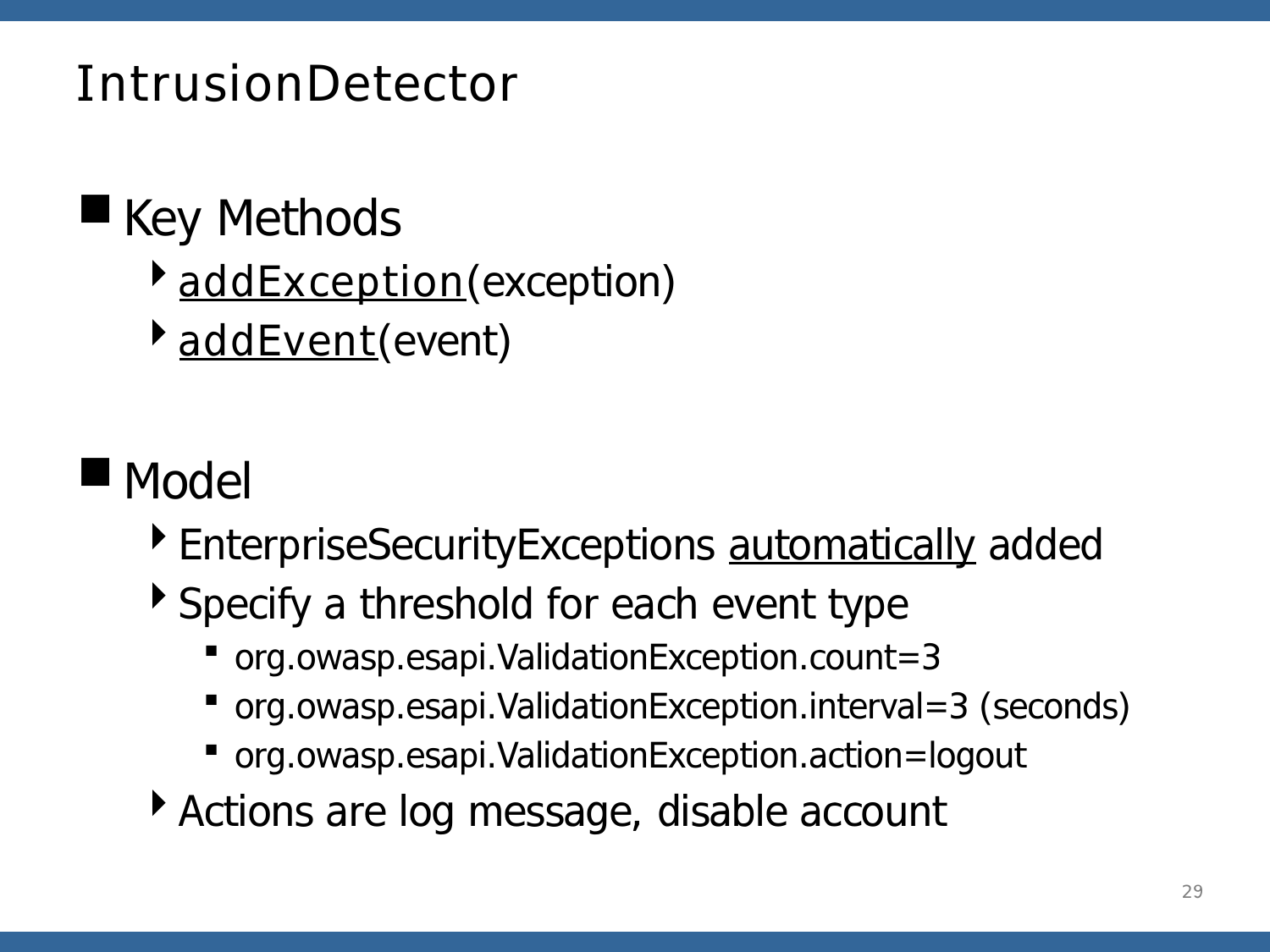

# IntrusionDetector
Key Methods
addException(exception)
addEvent(event)

Model
EnterpriseSecurityExceptions automatically added
Specify a threshold for each event type
org.owasp.esapi.ValidationException.count=3
org.owasp.esapi.ValidationException.interval=3 (seconds)
org.owasp.esapi.ValidationException.action=logout
Actions are log message, disable account
29